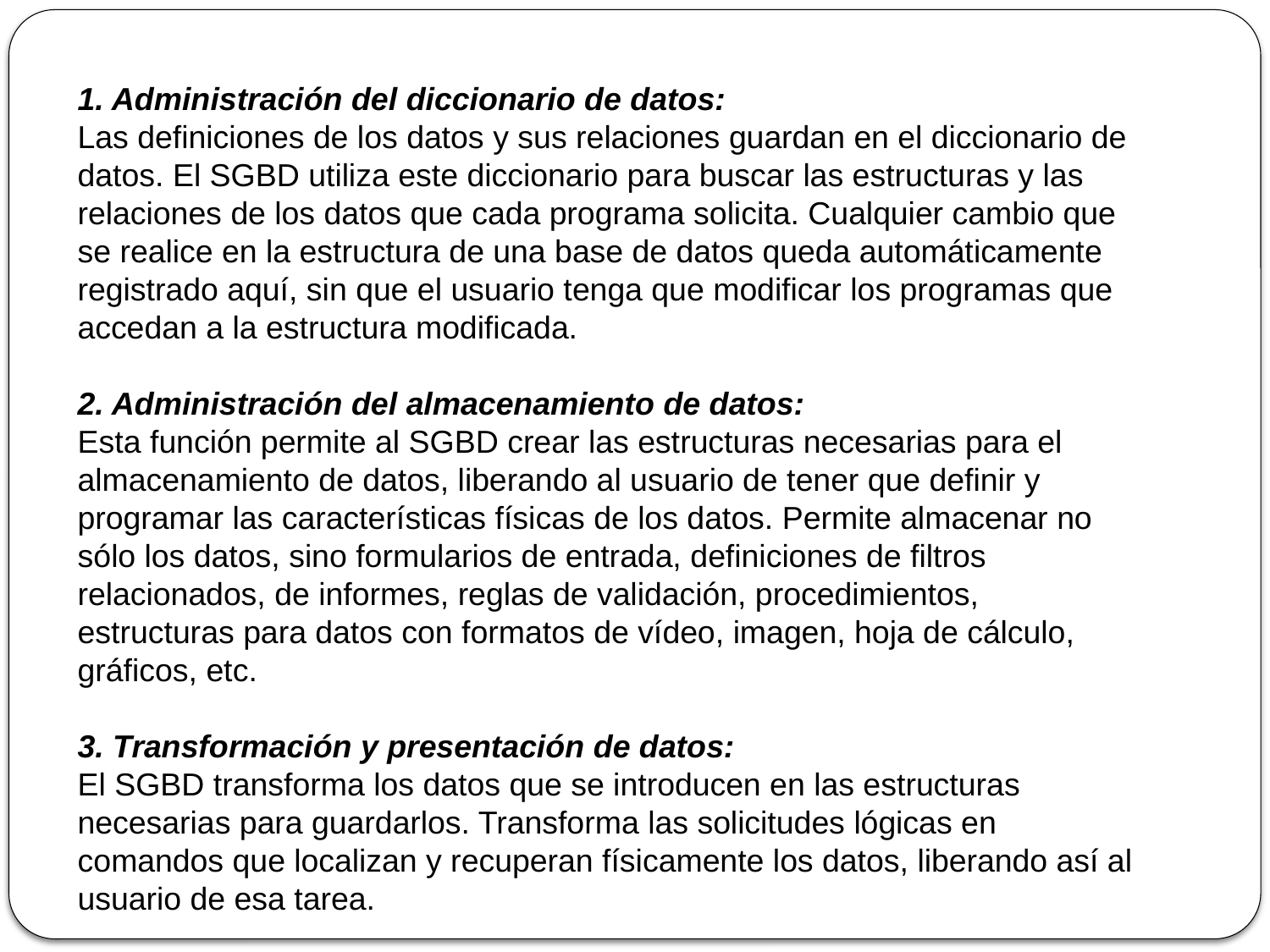

1. Administración del diccionario de datos:
Las definiciones de los datos y sus relaciones guardan en el diccionario de datos. El SGBD utiliza este diccionario para buscar las estructuras y las relaciones de los datos que cada programa solicita. Cualquier cambio que se realice en la estructura de una base de datos queda automáticamente registrado aquí, sin que el usuario tenga que modificar los programas que accedan a la estructura modificada.
2. Administración del almacenamiento de datos:
Esta función permite al SGBD crear las estructuras necesarias para el almacenamiento de datos, liberando al usuario de tener que definir y programar las características físicas de los datos. Permite almacenar no sólo los datos, sino formularios de entrada, definiciones de filtros relacionados, de informes, reglas de validación, procedimientos, estructuras para datos con formatos de vídeo, imagen, hoja de cálculo, gráficos, etc.
3. Transformación y presentación de datos:
El SGBD transforma los datos que se introducen en las estructuras necesarias para guardarlos. Transforma las solicitudes lógicas en comandos que localizan y recuperan físicamente los datos, liberando así al usuario de esa tarea.